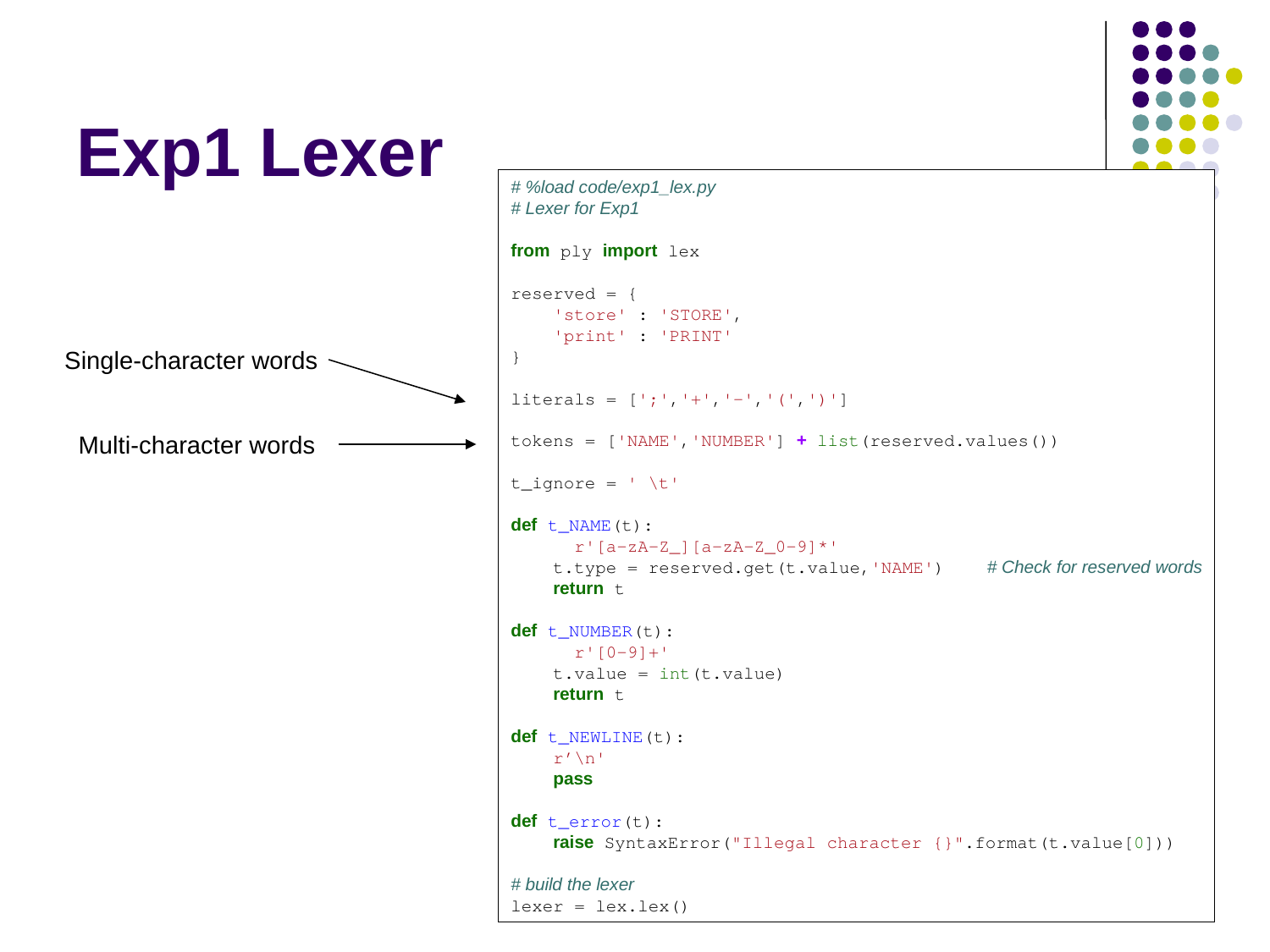

# Exp1 Lexer
# %load code/exp1_lex.py
# Lexer for Exp1

from ply import lex

reserved = {
    'store' : 'STORE',
    'print' : 'PRINT'
}

literals = [';','+','-','(',')']

tokens = ['NAME','NUMBER'] + list(reserved.values())

t_ignore = ' \t'

def t_NAME(t):
      r'[a-zA-Z_][a-zA-Z_0-9]*'
    t.type = reserved.get(t.value,'NAME')    # Check for reserved words
    return t

def t_NUMBER(t):
      r'[0-9]+'
    t.value = int(t.value)
    return t

def t_NEWLINE(t):
    r’\n'
    pass

def t_error(t):
    raise SyntaxError("Illegal character {}".format(t.value[0]))

# build the lexer
lexer = lex.lex()
Single-character words
Multi-character words